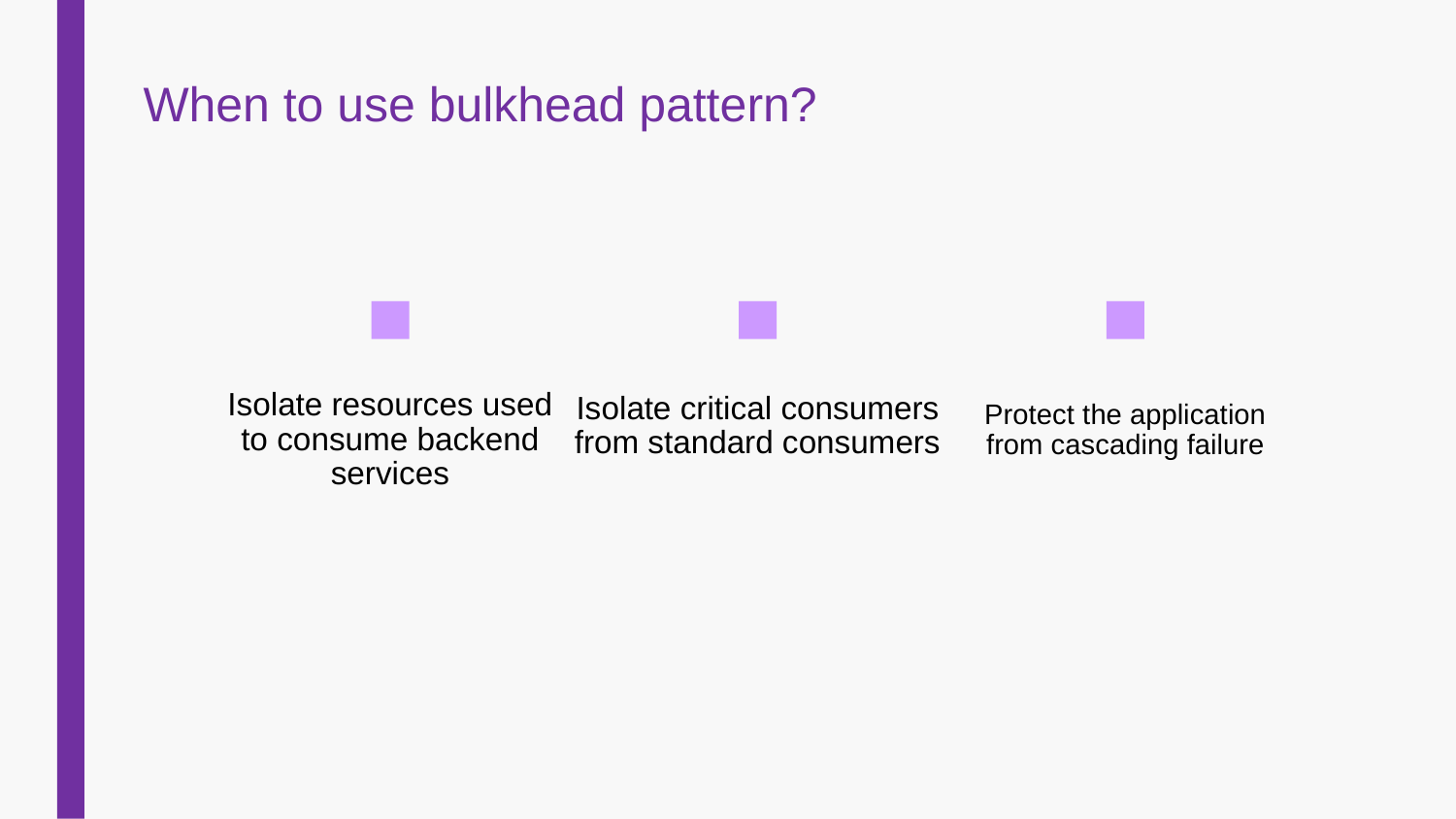

When to use bulkhead pattern?

Isolate critical consumers from standard consumers
Protect the application from cascading failure
# Isolate resources used to consume backend services